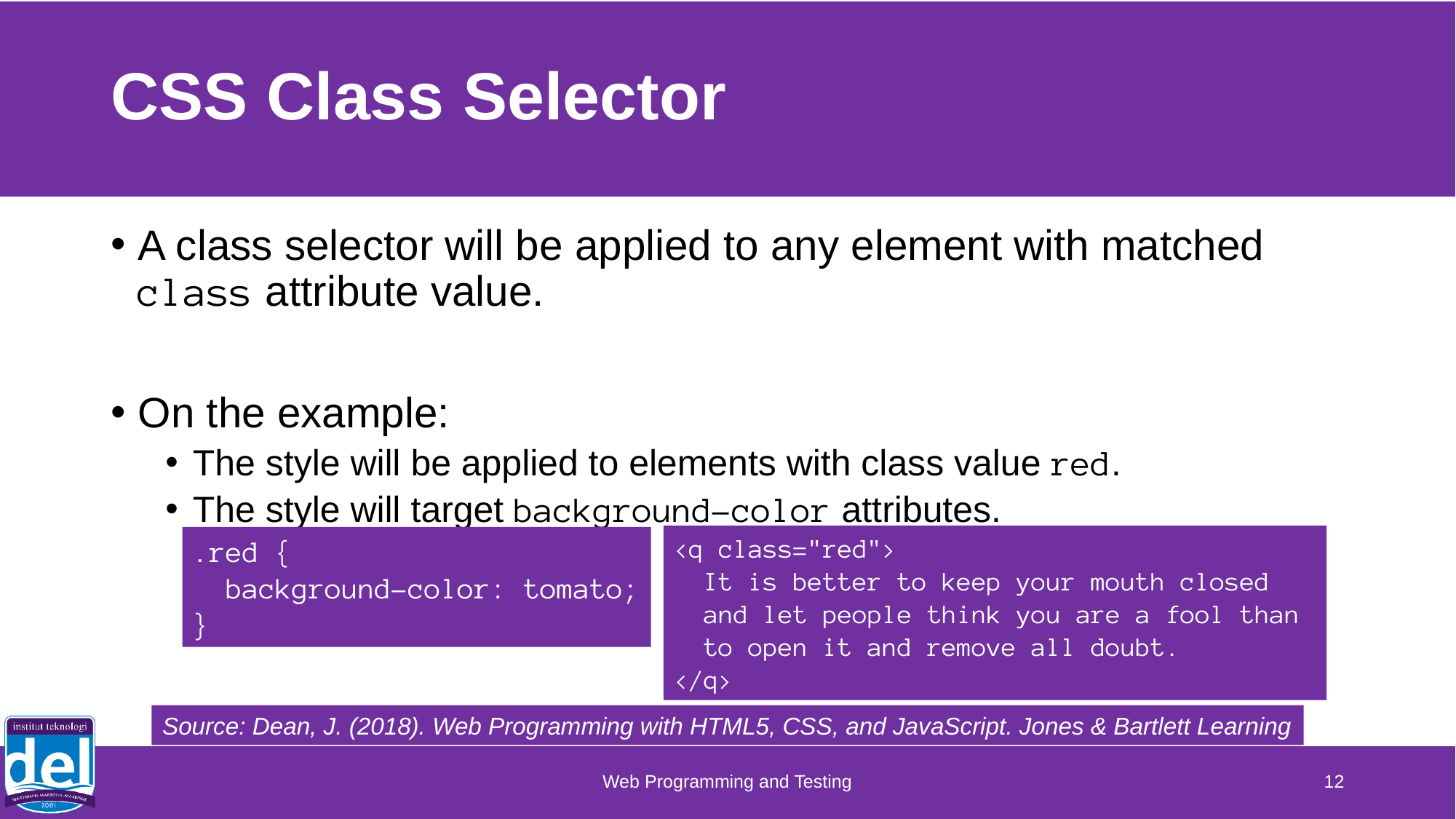

# CSS Class Selector
A class selector will be applied to any element with matched class attribute value.

On the example:
The style will be applied to elements with class value red.
The style will target background-color attributes.
<q class="red">
  It is better to keep your mouth closed
  and let people think you are a fool than
  to open it and remove all doubt.
</q>
.red {
  background-color: tomato;
}
Source: Dean, J. (2018). Web Programming with HTML5, CSS, and JavaScript. Jones & Bartlett Learning
Web Programming and Testing
12